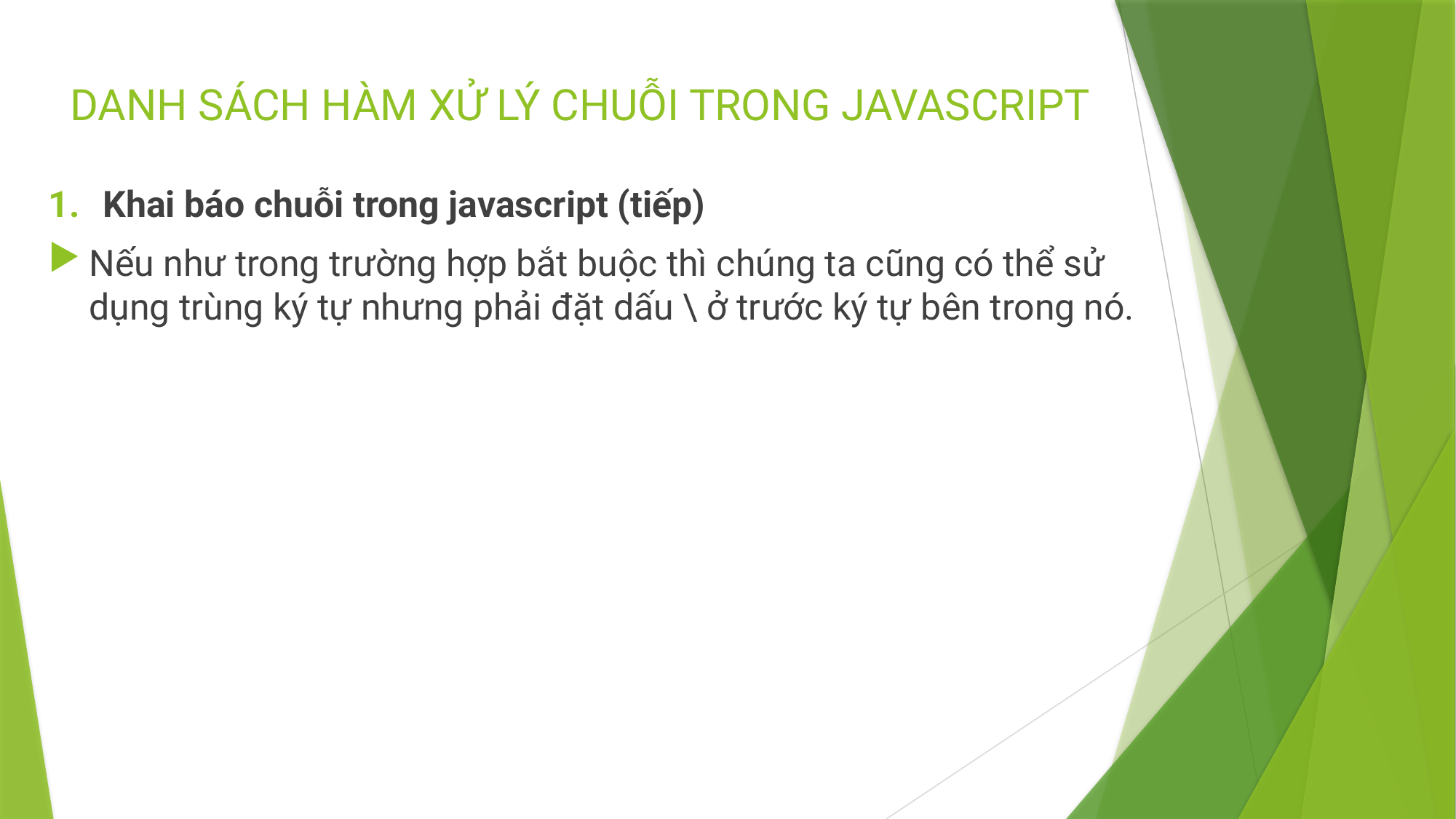

# DANH SÁCH HÀM XỬ LÝ CHUỖI TRONG JAVASCRIPT
Khai báo chuỗi trong javascript (tiếp)
Nếu như trong trường hợp bắt buộc thì chúng ta cũng có thể sử dụng trùng ký tự nhưng phải đặt dấu \ ở trước ký tự bên trong nó.